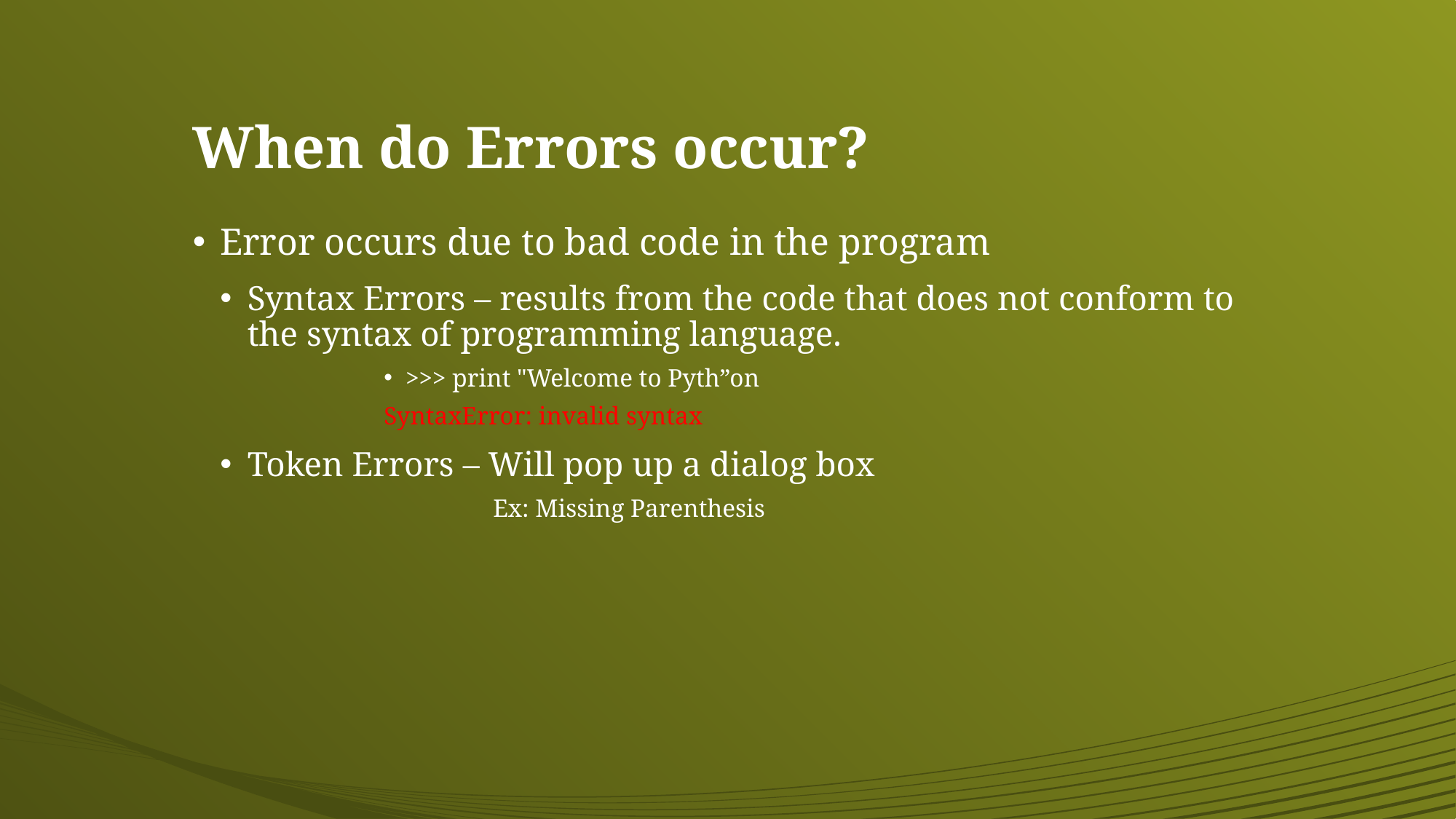

# When do Errors occur?
Error occurs due to bad code in the program
Syntax Errors – results from the code that does not conform to the syntax of programming language.
>>> print "Welcome to Pyth”on
SyntaxError: invalid syntax
Token Errors – Will pop up a dialog box
		Ex: Missing Parenthesis